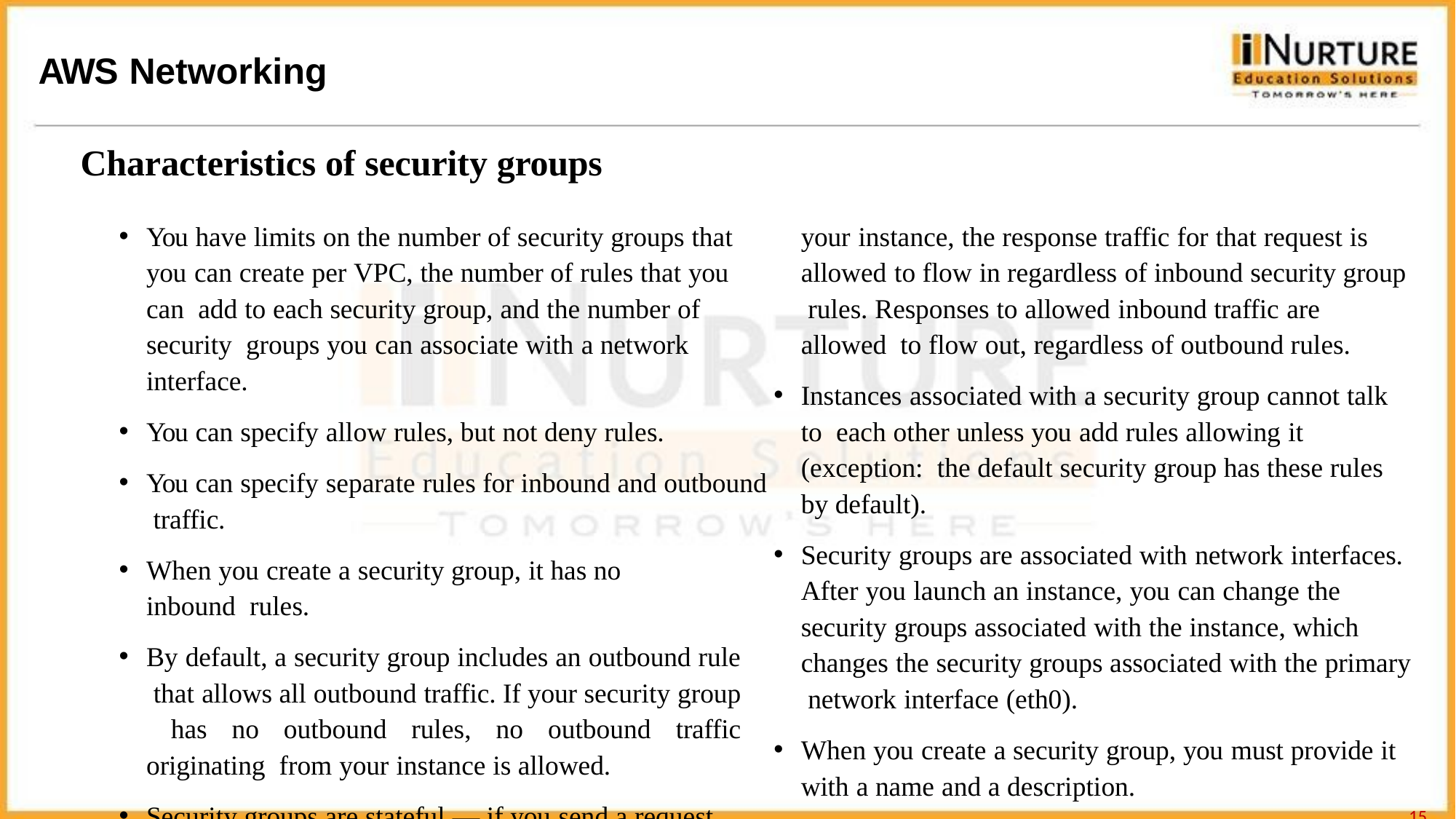

# AWS Networking
Characteristics of security groups
You have limits on the number of security groups that  you can create per VPC, the number of rules that you can  add to each security group, and the number of security  groups you can associate with a network interface.
You can specify allow rules, but not deny rules.
You can specify separate rules for inbound and outbound  traffic.
When you create a security group, it has no inbound  rules.
By default, a security group includes an outbound rule  that allows all outbound traffic. If your security group  has no outbound rules, no outbound traffic originating  from your instance is allowed.
Security groups are stateful — if you send a request from
your instance, the response traffic for that request is  allowed to flow in regardless of inbound security group  rules. Responses to allowed inbound traffic are allowed  to flow out, regardless of outbound rules.
Instances associated with a security group cannot talk to  each other unless you add rules allowing it (exception:  the default security group has these rules by default).
Security groups are associated with network interfaces.  After you launch an instance, you can change the  security groups associated with the instance, which  changes the security groups associated with the primary  network interface (eth0).
When you create a security group, you must provide it
with a name and a description.
15